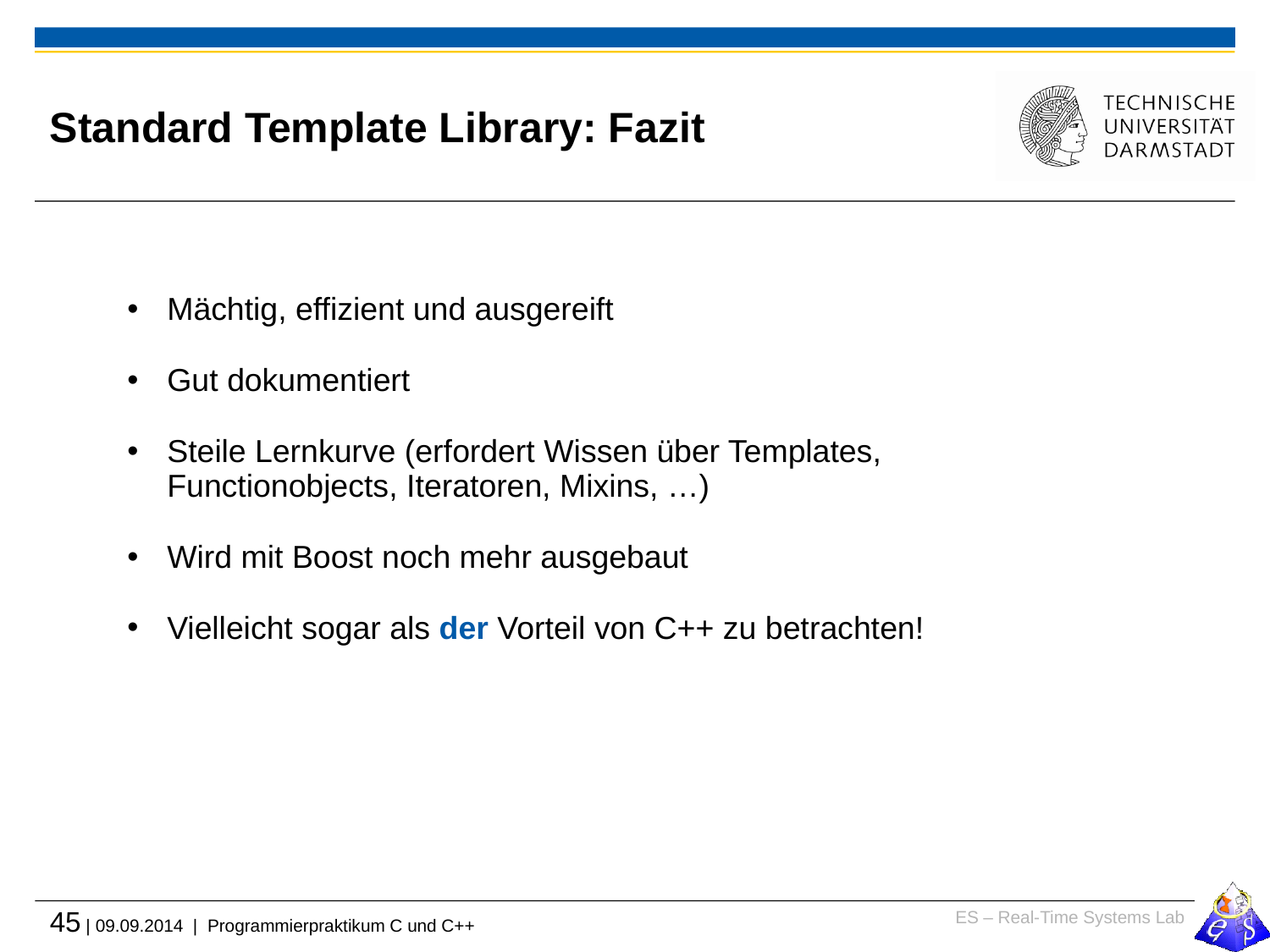

# Standard Template Library: Fazit
Mächtig, effizient und ausgereift

Gut dokumentiert

Steile Lernkurve (erfordert Wissen über Templates, Functionobjects, Iteratoren, Mixins, …)

Wird mit Boost noch mehr ausgebaut

Vielleicht sogar als der Vorteil von C++ zu betrachten!